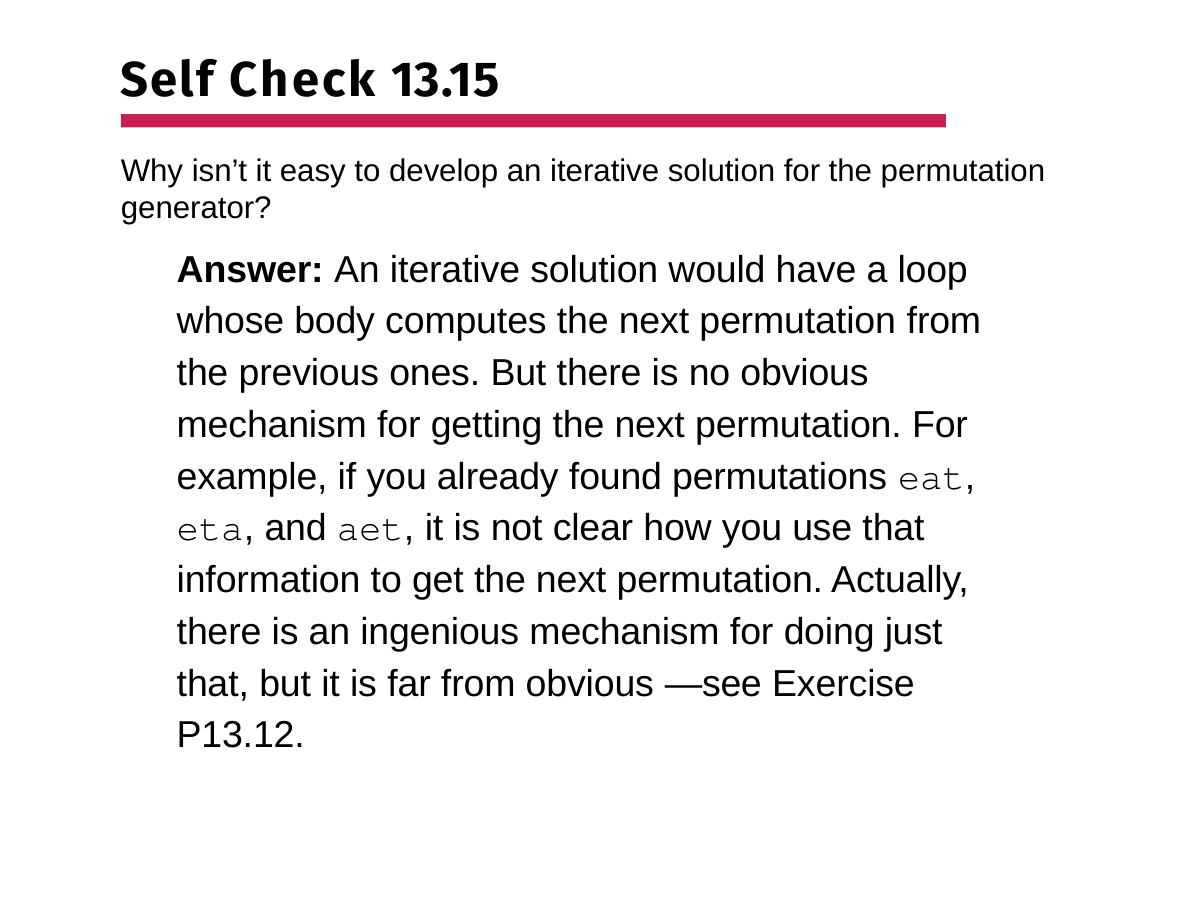

# Self Check 13.15

Why isn’t it easy to develop an iterative solution for the permutation  generator?
Answer: An iterative solution would have a loop  whose body computes the next permutation from  the previous ones. But there is no obvious  mechanism for getting the next permutation. For  example, if you already found permutations eat,  eta, and aet, it is not clear how you use that  information to get the next permutation. Actually,  there is an ingenious mechanism for doing just  that, but it is far from obvious —see Exercise  P13.12.